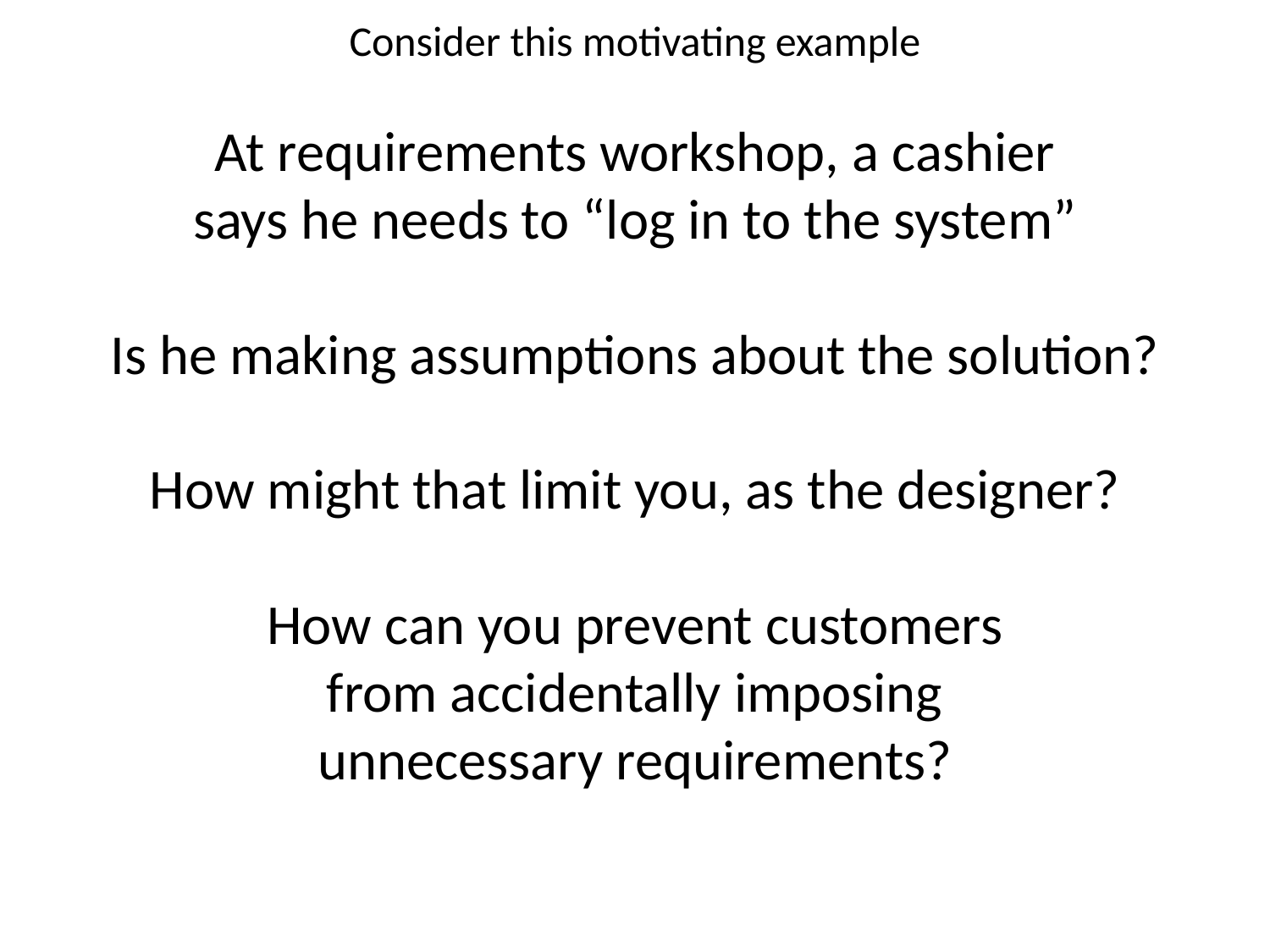

Consider this motivating example
At requirements workshop, a cashier
says he needs to “log in to the system”

Is he making assumptions about the solution?

How might that limit you, as the designer?

How can you prevent customers
from accidentally imposing
unnecessary requirements?